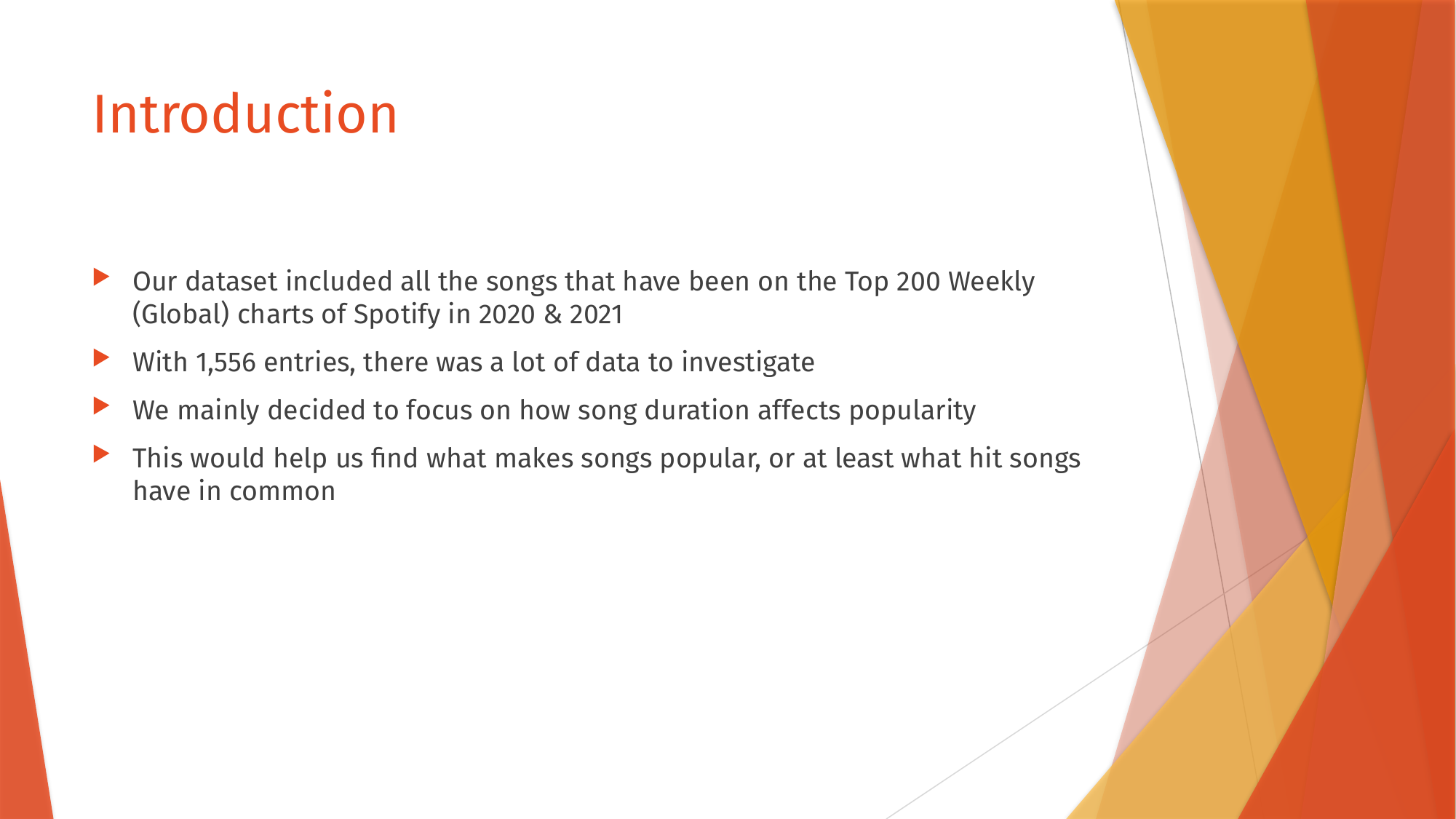

# Introduction
Our dataset included all the songs that have been on the Top 200 Weekly (Global) charts of Spotify in 2020 & 2021
With 1,556 entries, there was a lot of data to investigate
We mainly decided to focus on how song duration affects popularity
This would help us find what makes songs popular, or at least what hit songs have in common